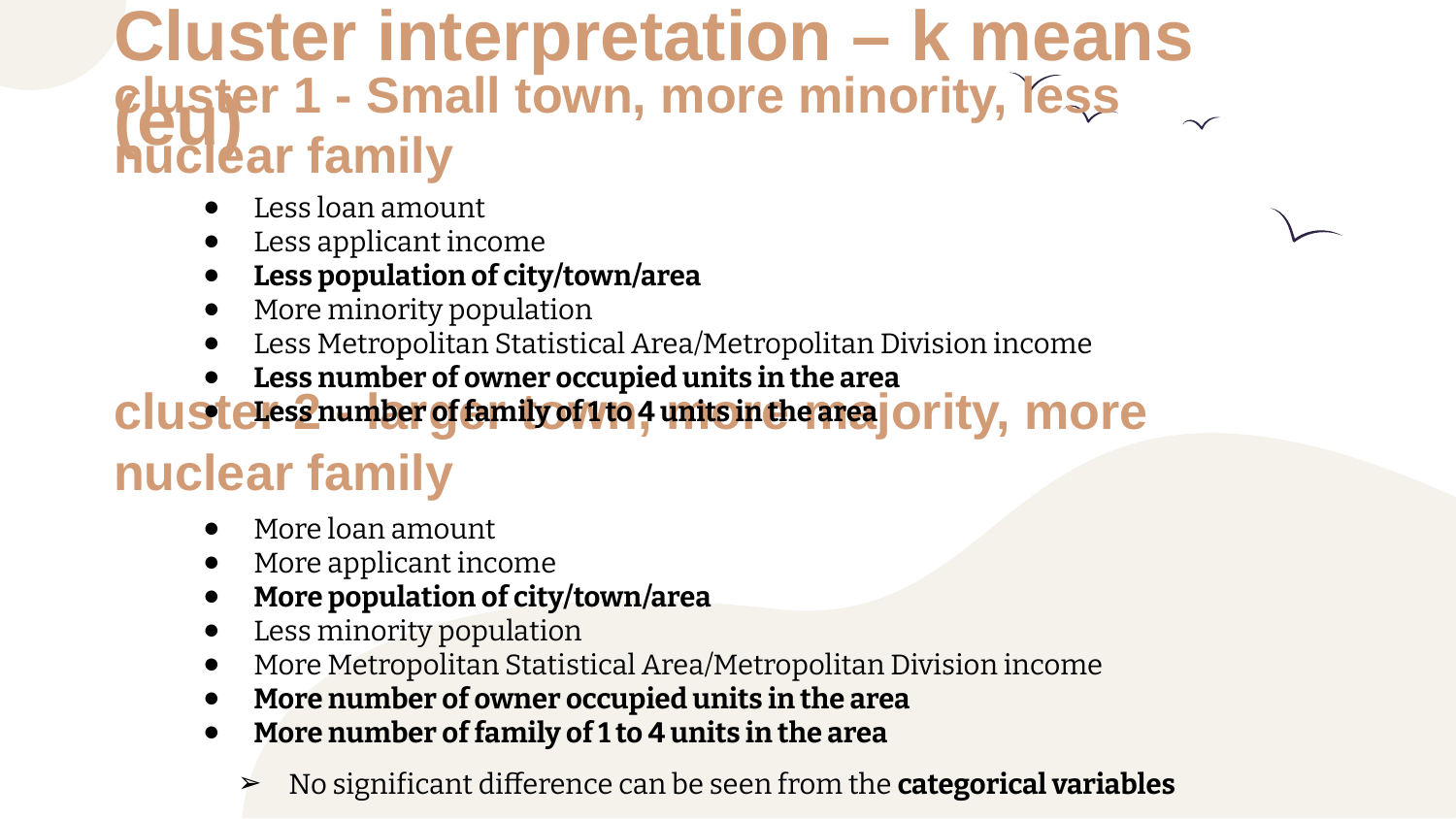

# Cluster interpretation – k means (eu)
cluster 1 - Small town, more minority, less nuclear family
Less loan amount
Less applicant income
Less population of city/town/area
More minority population
Less Metropolitan Statistical Area/Metropolitan Division income
Less number of owner occupied units in the area
Less number of family of 1 to 4 units in the area
cluster 2 - larger town, more majority, more nuclear family
More loan amount
More applicant income
More population of city/town/area
Less minority population
More Metropolitan Statistical Area/Metropolitan Division income
More number of owner occupied units in the area
More number of family of 1 to 4 units in the area
No significant difference can be seen from the categorical variables